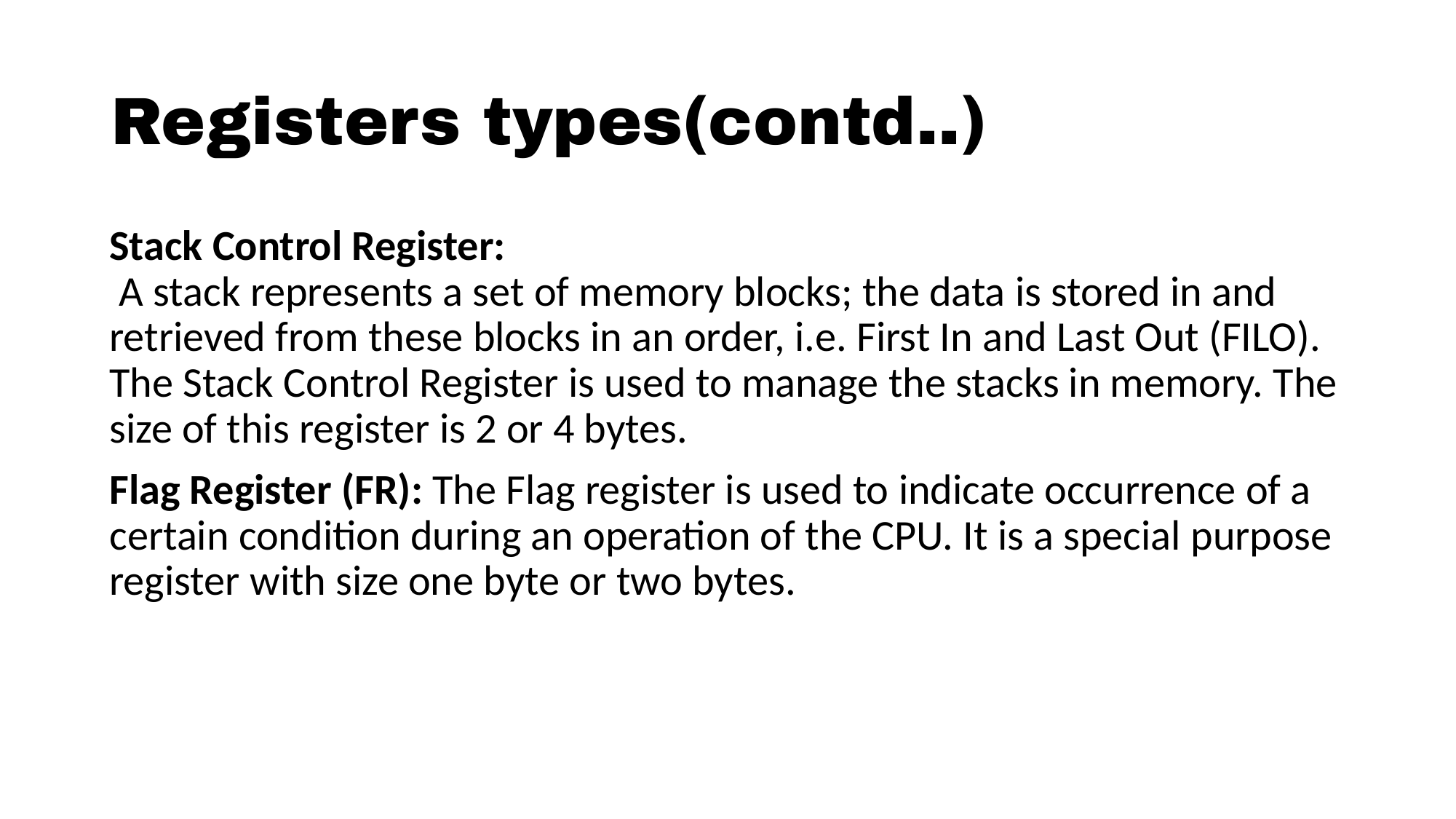

# Registers types(contd..)
Stack Control Register:
 A stack represents a set of memory blocks; the data is stored in and retrieved from these blocks in an order, i.e. First In and Last Out (FILO). The Stack Control Register is used to manage the stacks in memory. The size of this register is 2 or 4 bytes.
Flag Register (FR): The Flag register is used to indicate occurrence of a certain condition during an operation of the CPU. It is a special purpose register with size one byte or two bytes.